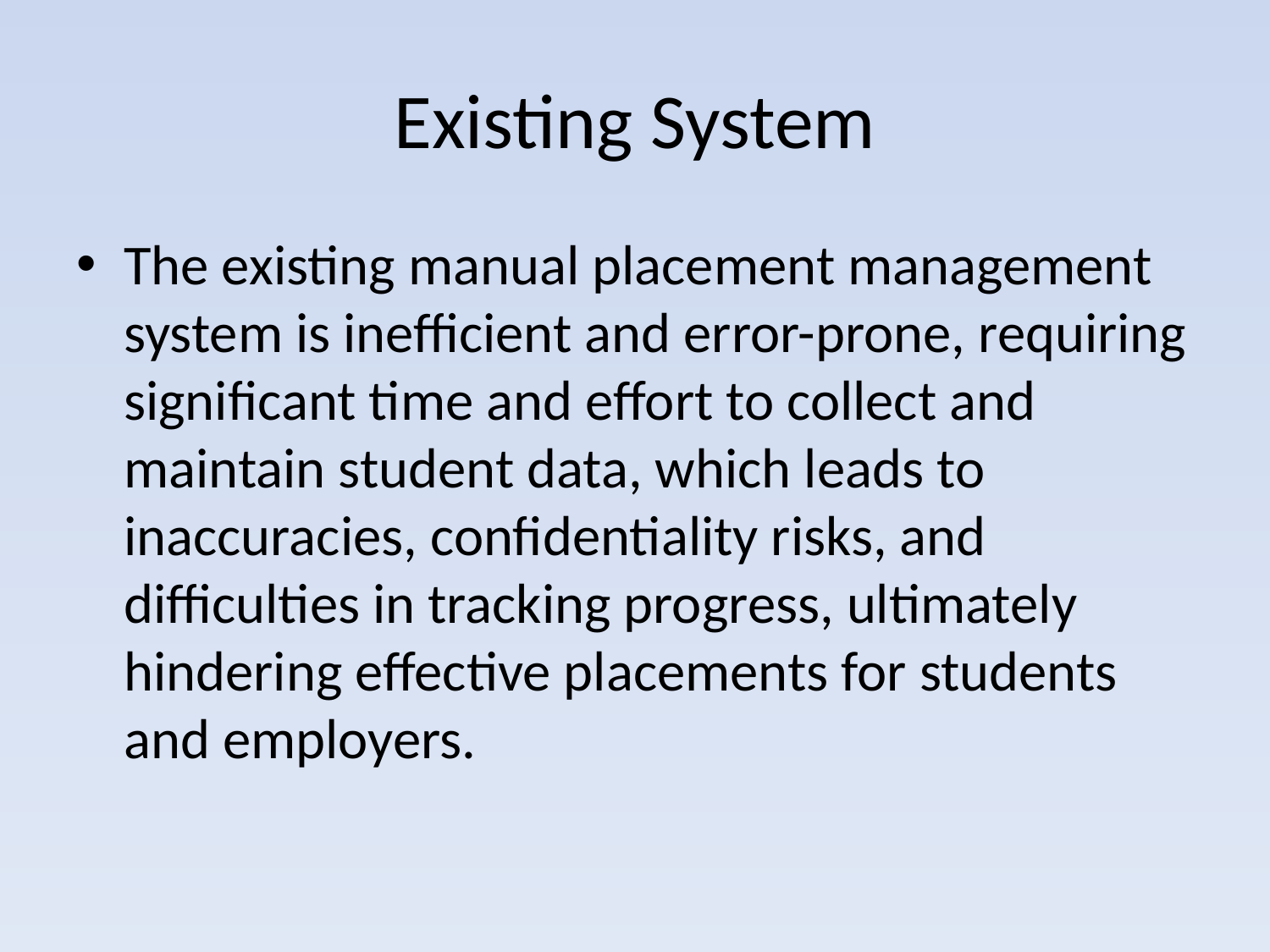

# Existing System
The existing manual placement management system is inefficient and error-prone, requiring significant time and effort to collect and maintain student data, which leads to inaccuracies, confidentiality risks, and difficulties in tracking progress, ultimately hindering effective placements for students and employers.